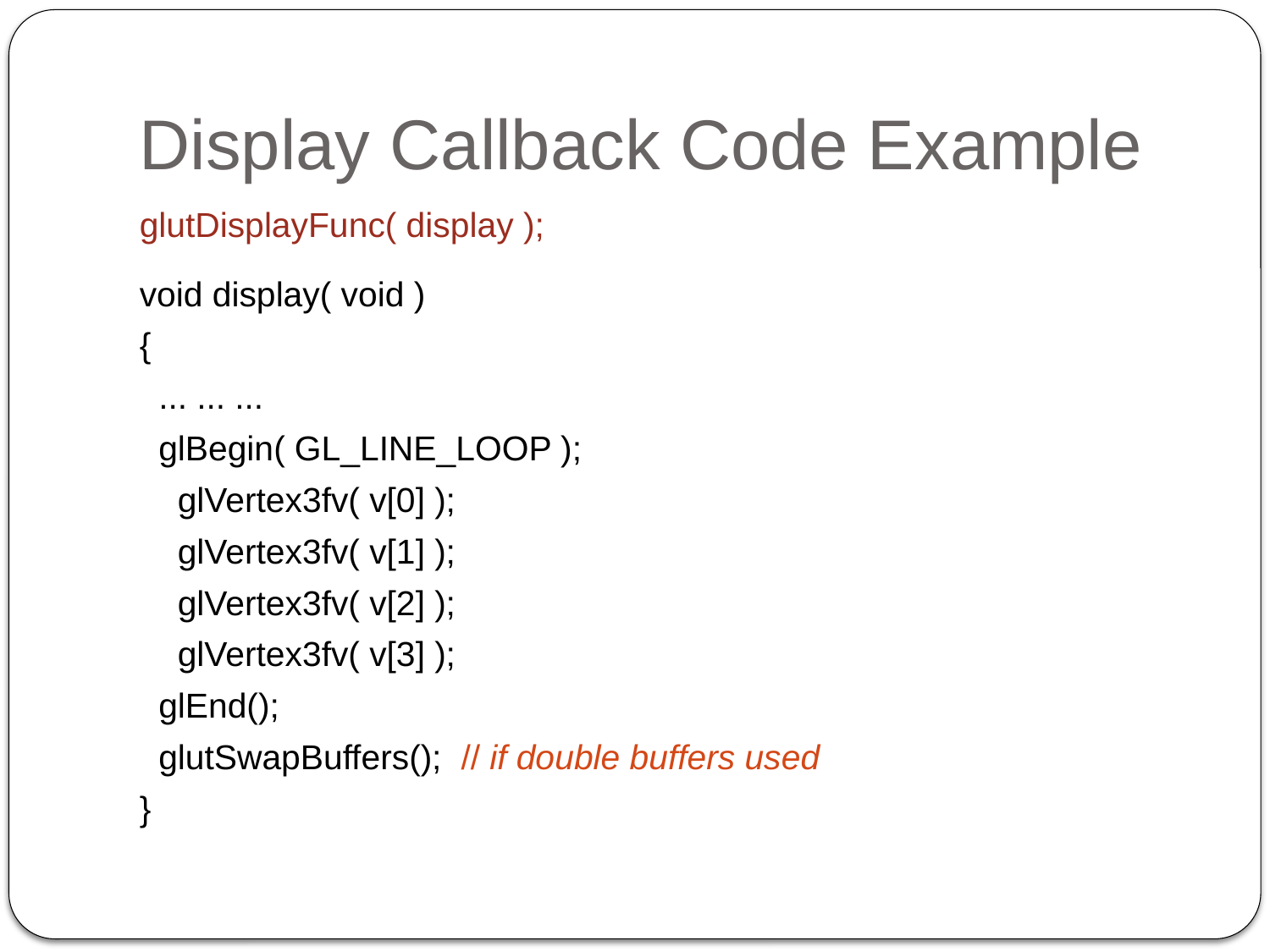

# Display Callback Code Example
glutDisplayFunc( display );
void display( void )
{
  ... ... ...
  glBegin( GL_LINE_LOOP );
    glVertex3fv( v[0] );
    glVertex3fv( v[1] );
    glVertex3fv( v[2] );
    glVertex3fv( v[3] );
  glEnd();
  glutSwapBuffers();  // if double buffers used
}